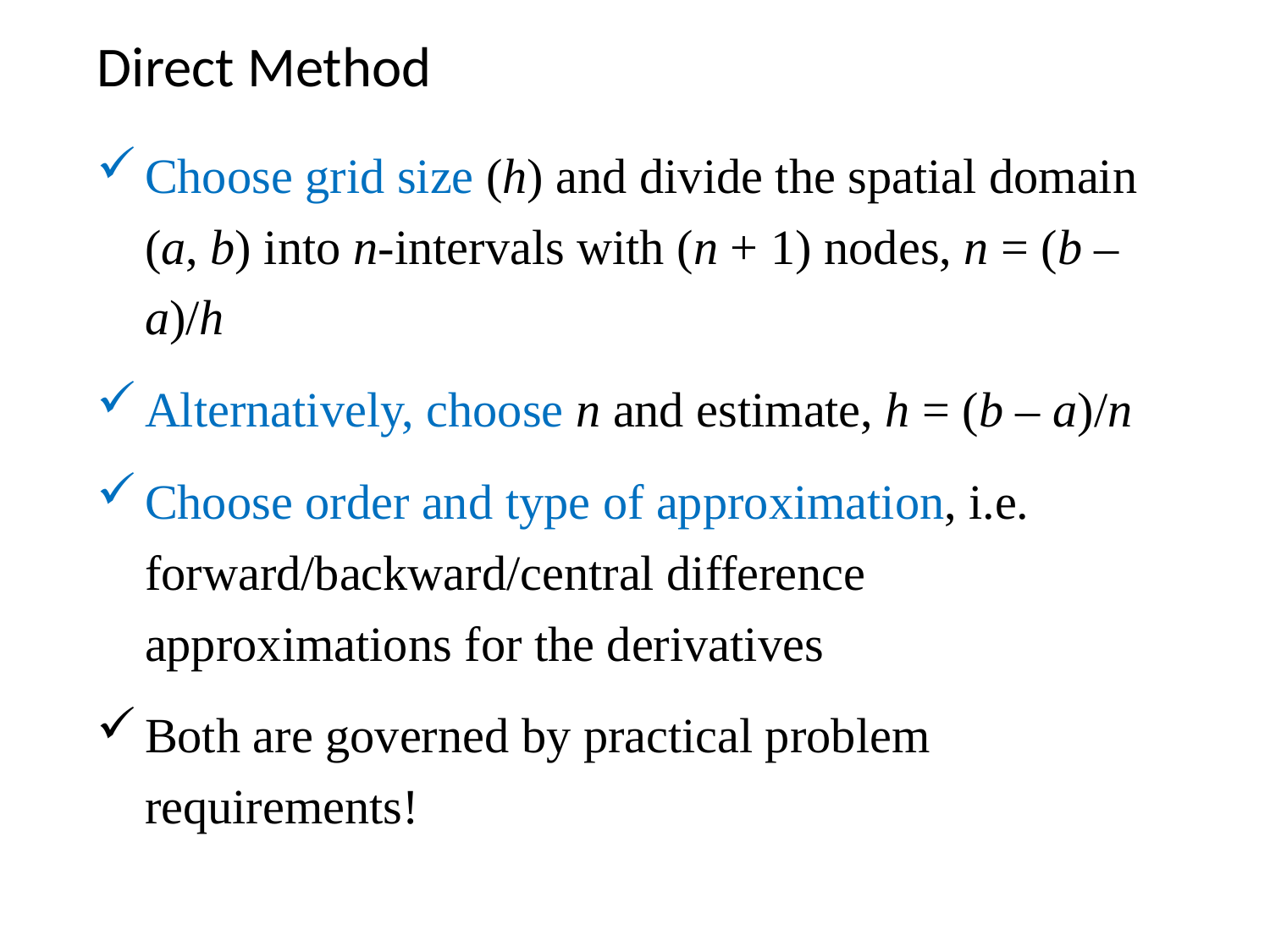

# Direct Method
Choose grid size (h) and divide the spatial domain (a, b) into n-intervals with (n + 1) nodes, n = (b – a)/h
Alternatively, choose n and estimate, h = (b – a)/n
Choose order and type of approximation, i.e. forward/backward/central difference approximations for the derivatives
Both are governed by practical problem requirements!